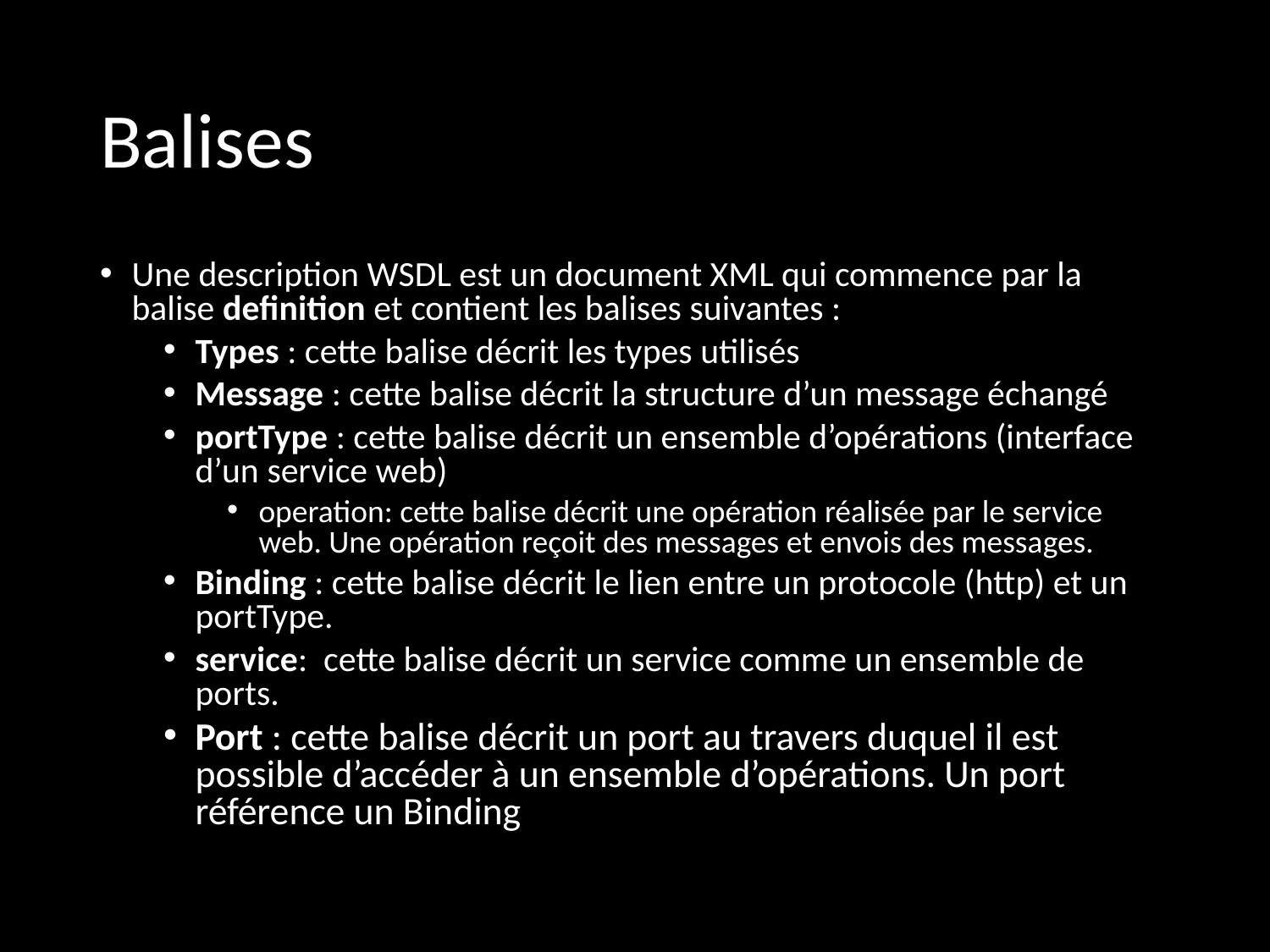

# Balises
Une description WSDL est un document XML qui commence par la balise definition et contient les balises suivantes :
Types : cette balise décrit les types utilisés
Message : cette balise décrit la structure d’un message échangé
portType : cette balise décrit un ensemble d’opérations (interface d’un service web)
operation: cette balise décrit une opération réalisée par le service web. Une opération reçoit des messages et envois des messages.
Binding : cette balise décrit le lien entre un protocole (http) et un portType.
service:  cette balise décrit un service comme un ensemble de ports.
Port : cette balise décrit un port au travers duquel il est possible d’accéder à un ensemble d’opérations. Un port référence un Binding